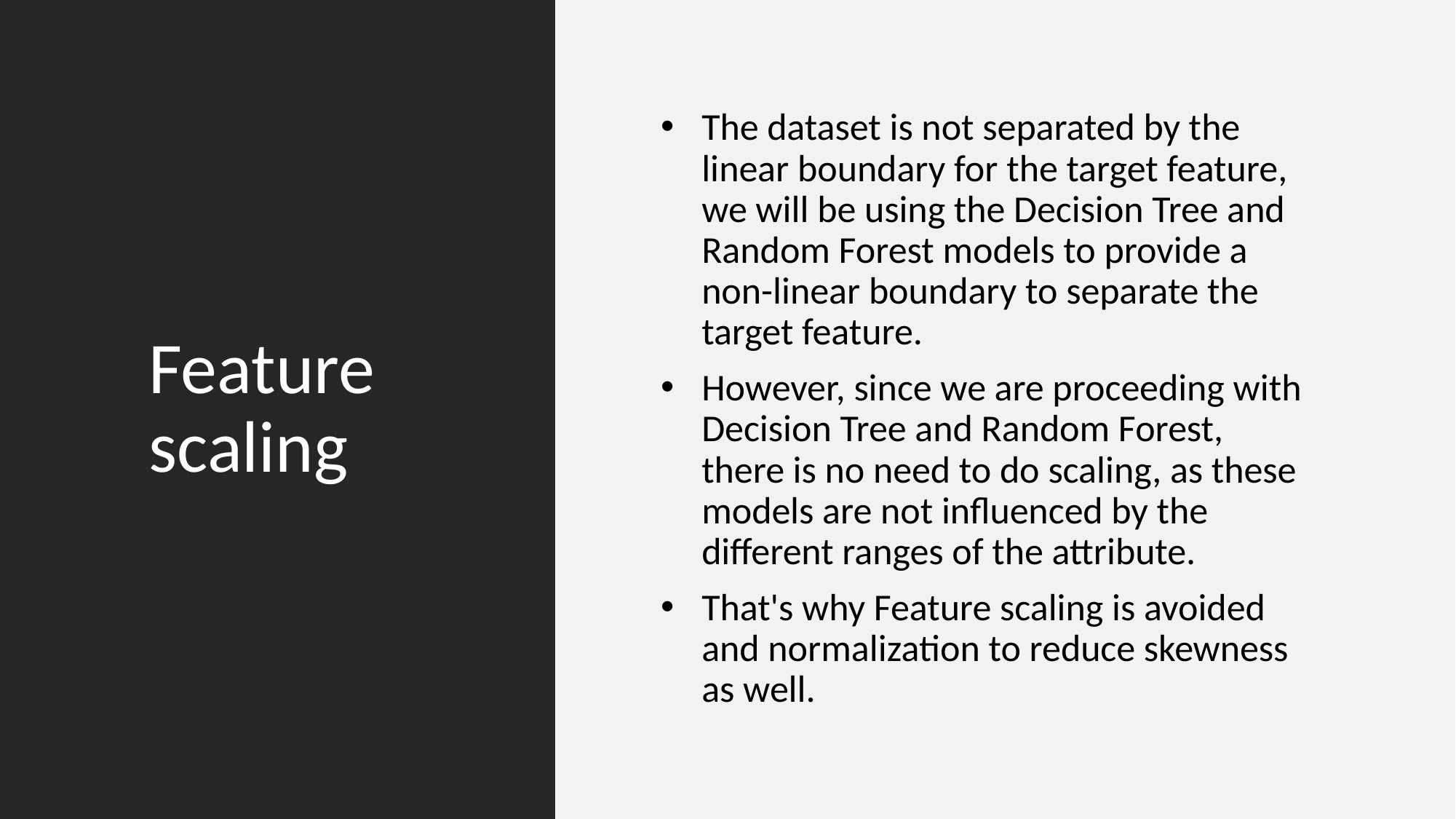

# Feature scaling
The dataset is not separated by the linear boundary for the target feature, we will be using the Decision Tree and Random Forest models to provide a non-linear boundary to separate the target feature.
However, since we are proceeding with Decision Tree and Random Forest, there is no need to do scaling, as these models are not influenced by the different ranges of the attribute.
That's why Feature scaling is avoided and normalization to reduce skewness as well.